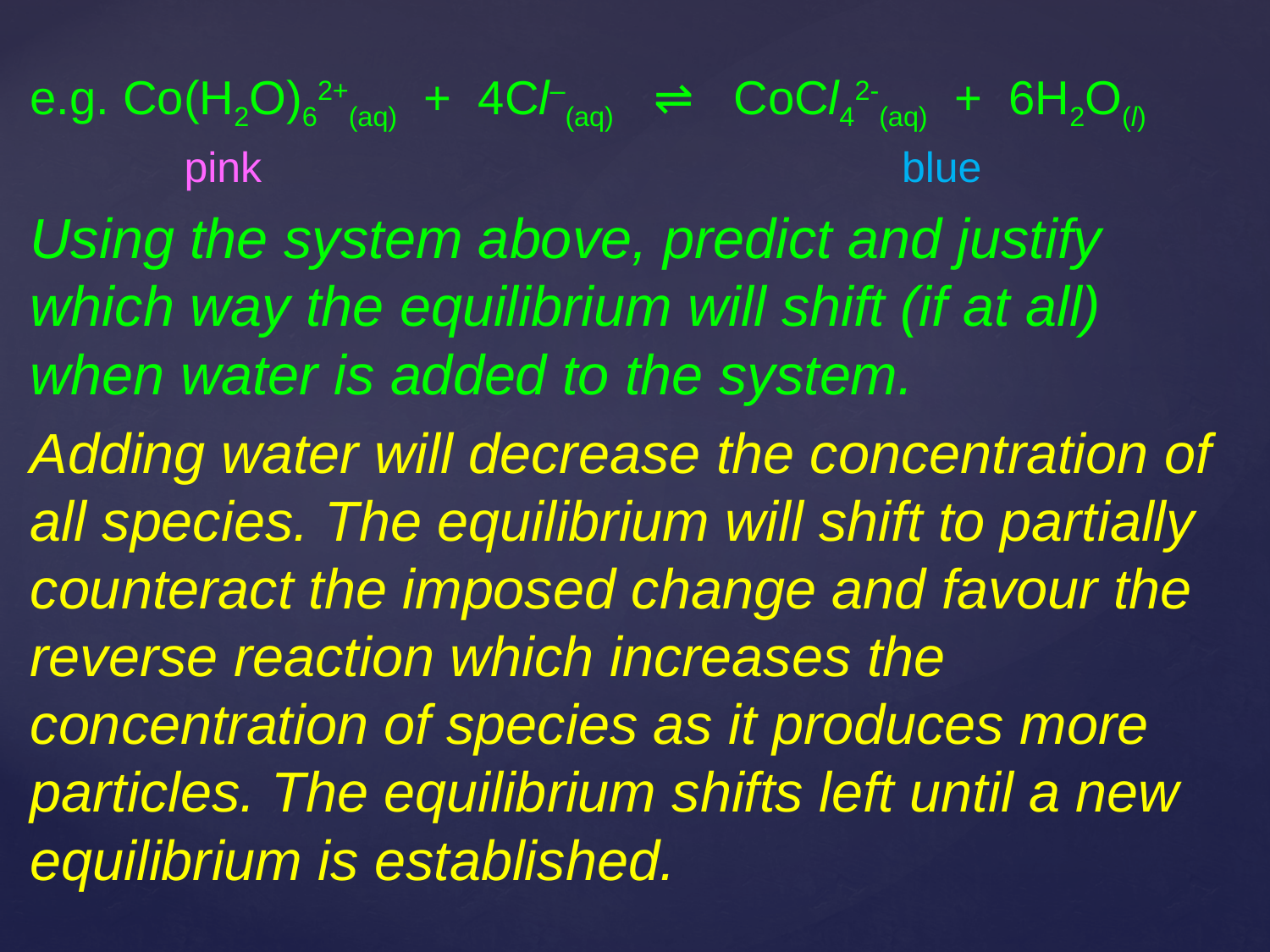

e.g. Co(H2O)62+(aq)  +  4Cl‒(aq)   ⇌   CoCl42-(aq)  +  6H2O(l)
             pink                                                      blue
Using the system above, predict and justify which way the equilibrium will shift (if at all) when water is added to the system.
Adding water will decrease the concentration of all species. The equilibrium will shift to partially counteract the imposed change and favour the reverse reaction which increases the concentration of species as it produces more particles. The equilibrium shifts left until a new equilibrium is established.